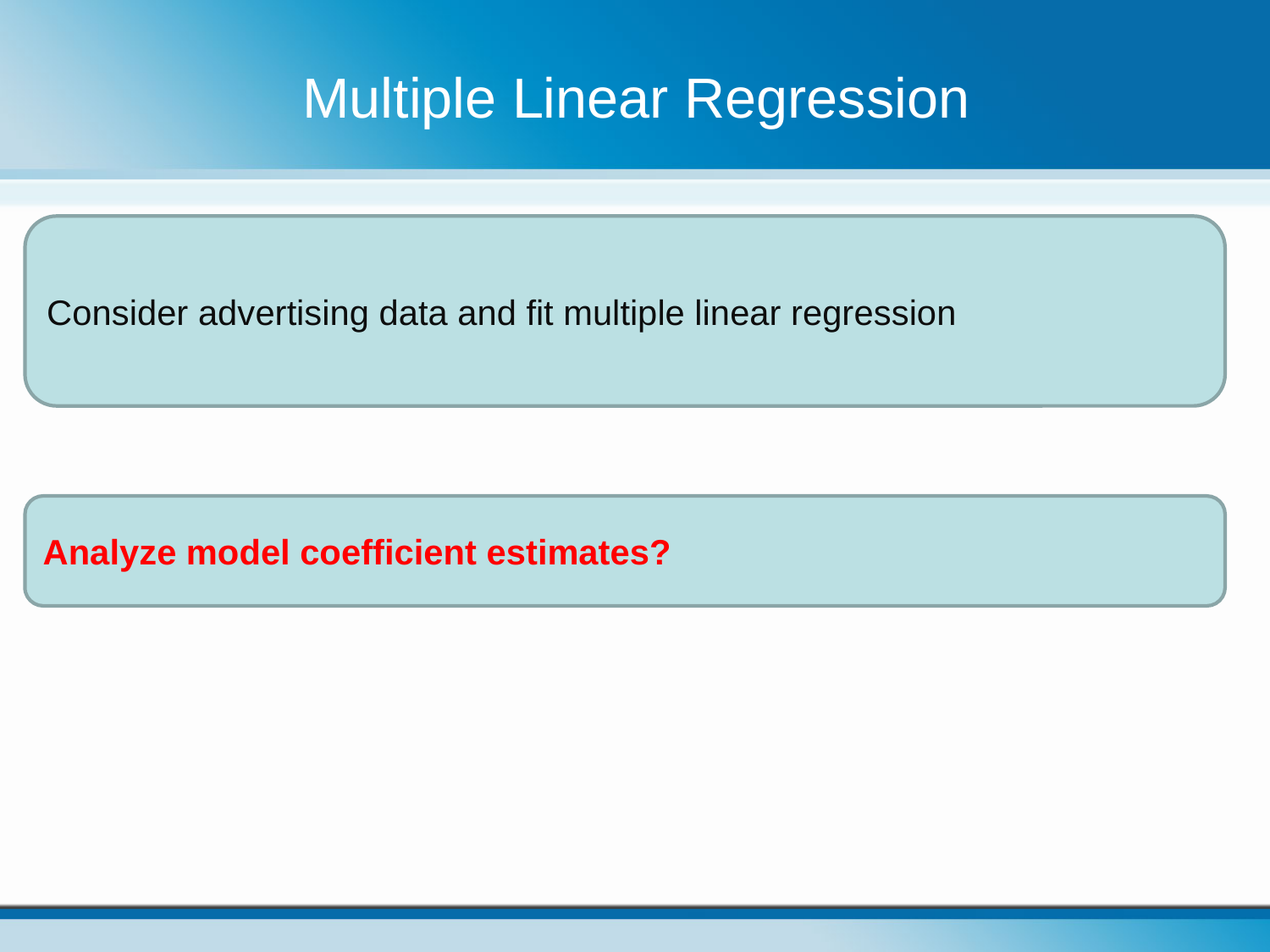

# Multiple Linear Regression
Consider advertising data and fit multiple linear regression

Analyze model coefficient estimates?